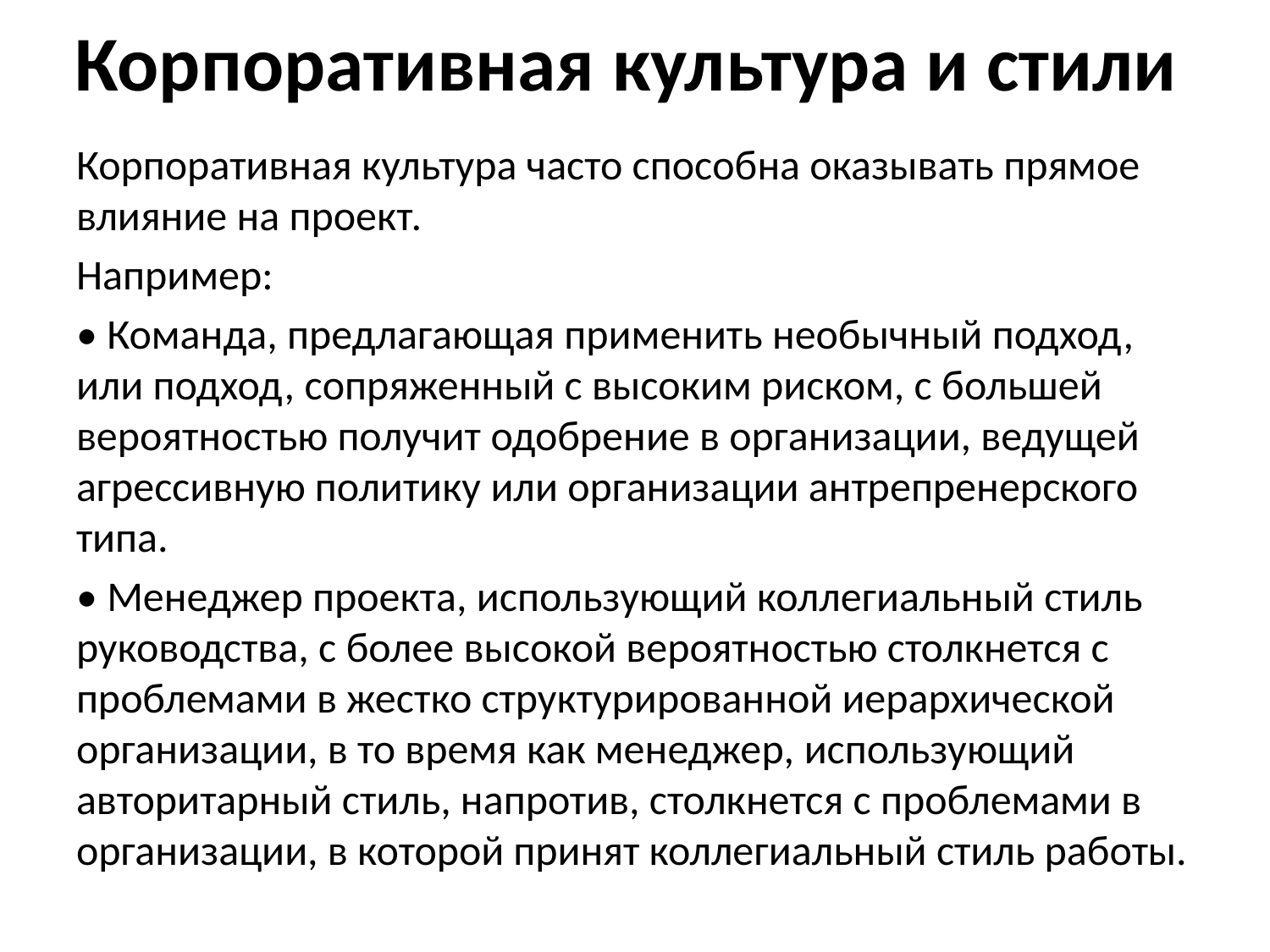

# Корпоративная культура и стили
Корпоративная культура часто способна оказывать прямое влияние на проект.
Например:
• Команда, предлагающая применить необычный подход, или подход, сопряженный с высоким риском, с большей вероятностью получит одобрение в организации, ведущей агрессивную политику или организации антрепренерского типа.
• Менеджер проекта, использующий коллегиальный стиль руководства, с более высокой вероятностью столкнется с проблемами в жестко структурированной иерархической организации, в то время как менеджер, использующий авторитарный стиль, напротив, столкнется с проблемами в организации, в которой принят коллегиальный стиль работы.